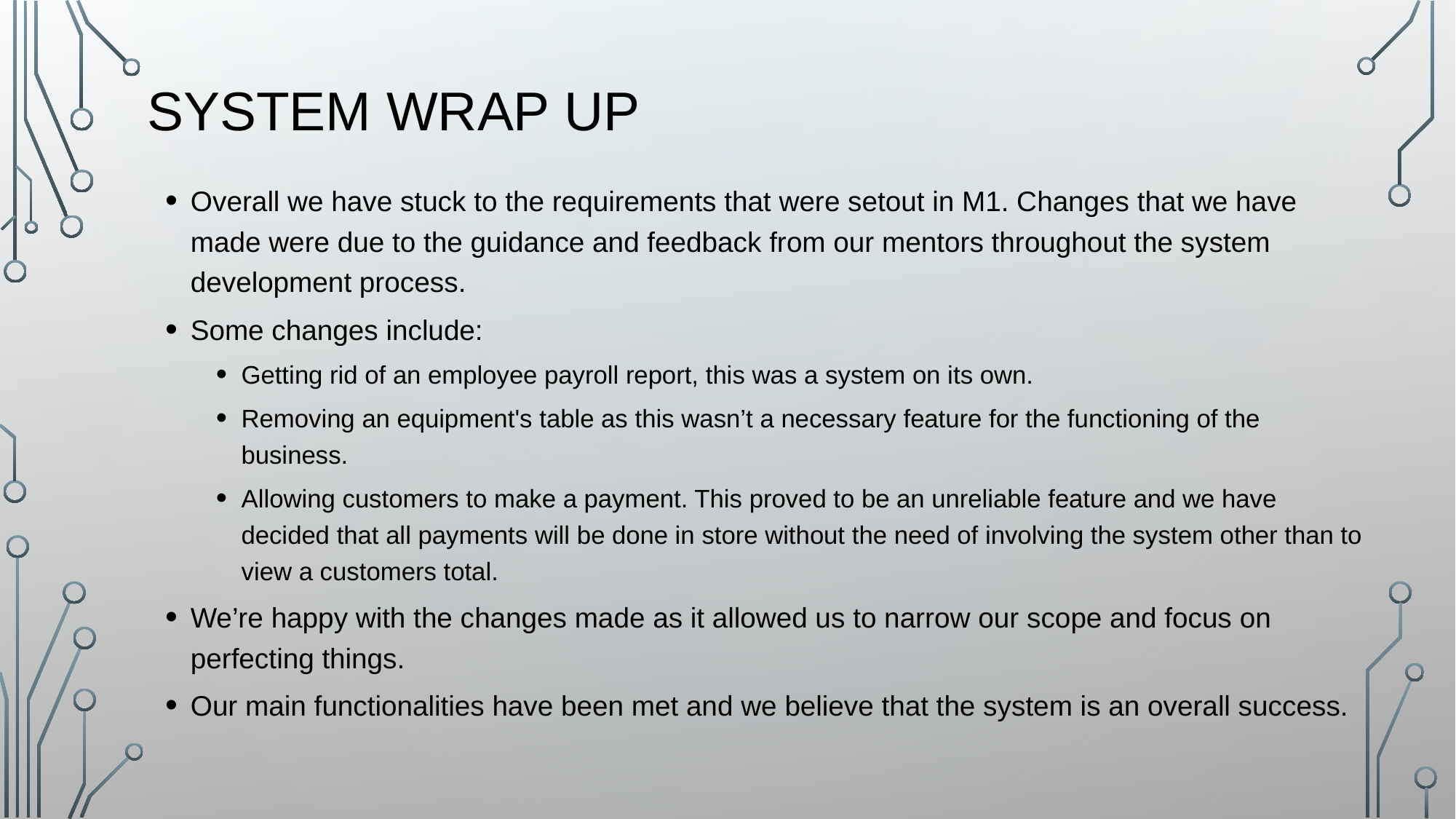

# System wrap up
Overall we have stuck to the requirements that were setout in M1. Changes that we have made were due to the guidance and feedback from our mentors throughout the system development process.
Some changes include:
Getting rid of an employee payroll report, this was a system on its own.
Removing an equipment's table as this wasn’t a necessary feature for the functioning of the business.
Allowing customers to make a payment. This proved to be an unreliable feature and we have decided that all payments will be done in store without the need of involving the system other than to view a customers total.
We’re happy with the changes made as it allowed us to narrow our scope and focus on perfecting things.
Our main functionalities have been met and we believe that the system is an overall success.